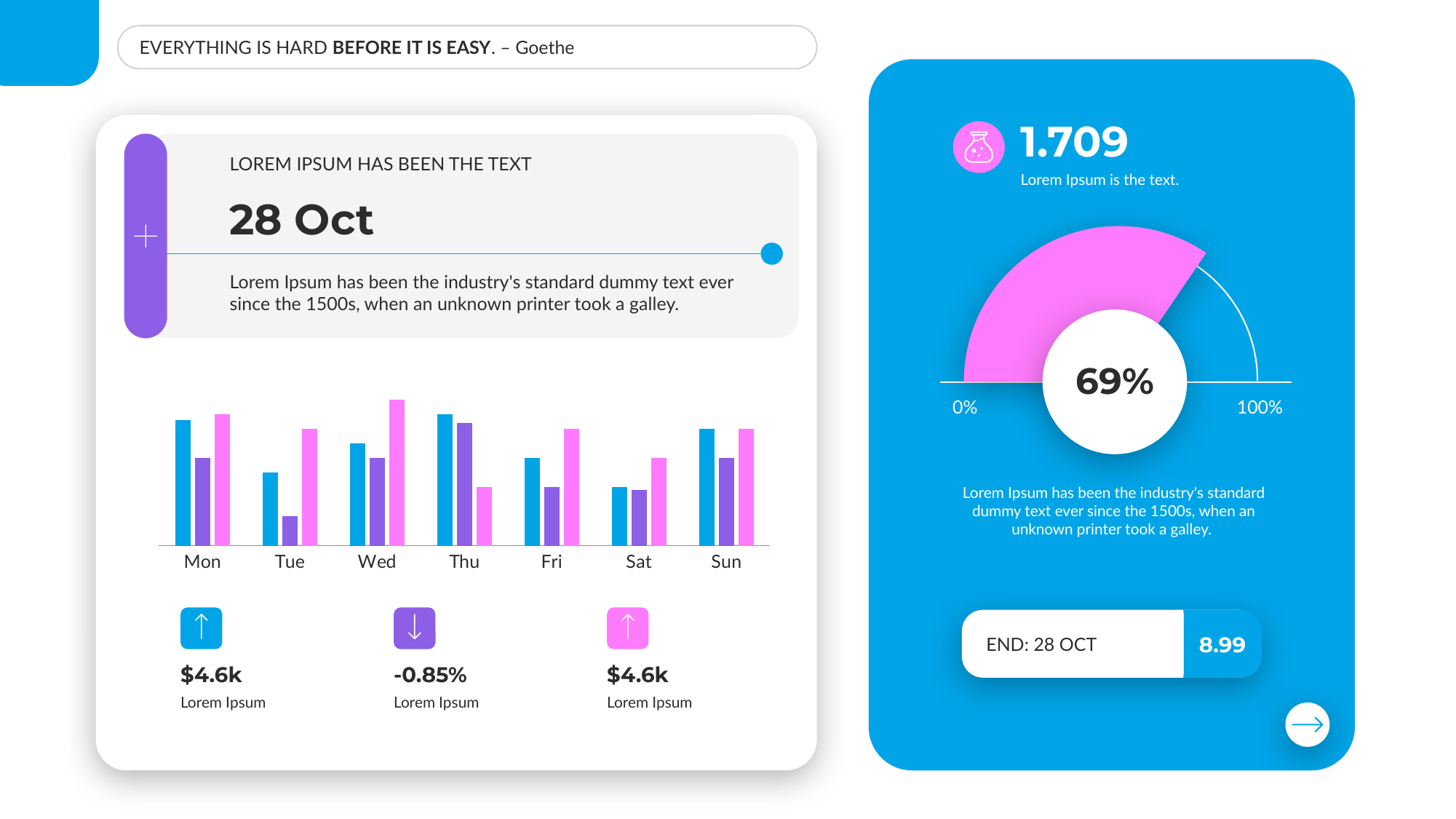

EVERYTHING IS HARD BEFORE IT IS EASY. – Goethe

1.709

LOREM IPSUM HAS BEEN THE TEXT
Lorem Ipsum is the text.
28 Oct

0%
100%

Lorem Ipsum has been the industry's standard dummy text ever since the 1500s, when an unknown printer took a galley.

69%

### Chart

| Category | A | B | C |
|---|---|---|---|
| Mon | 4.3 | 3.0 | 4.5 |
| Tue | 2.5 | 1.0 | 4.0 |
| Wed | 3.5 | 3.0 | 5.0 |
| Thu | 4.5 | 4.2 | 2.0 |
| Fri | 3.0 | 2.0 | 4.0 |
| Sat | 2.0 | 1.9 | 3.0 |
| Sun | 4.0 | 3.0 | 4.0 |
Lorem Ipsum has been the industry's standard dummy text ever since the 1500s, when an unknown printer took a galley.

8.99
END: 28 OCT
$4.6k
-0.85%
$4.6k
Lorem Ipsum
Lorem Ipsum
Lorem Ipsum